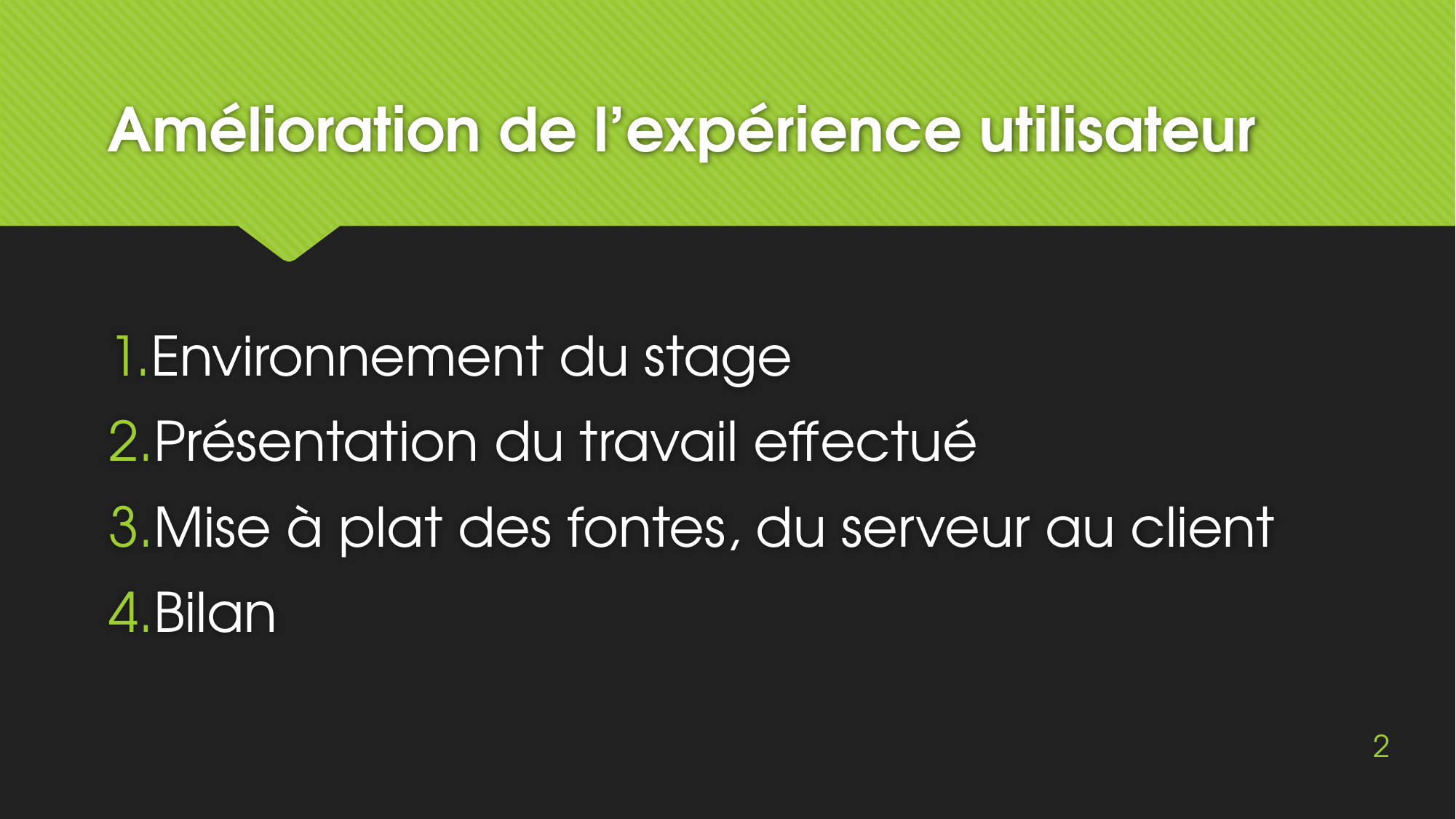

# Amélioration de l’expérience utilisateur
Environnement du stage
Présentation du travail effectué
Mise à plat des fontes, du serveur au client
Bilan
2